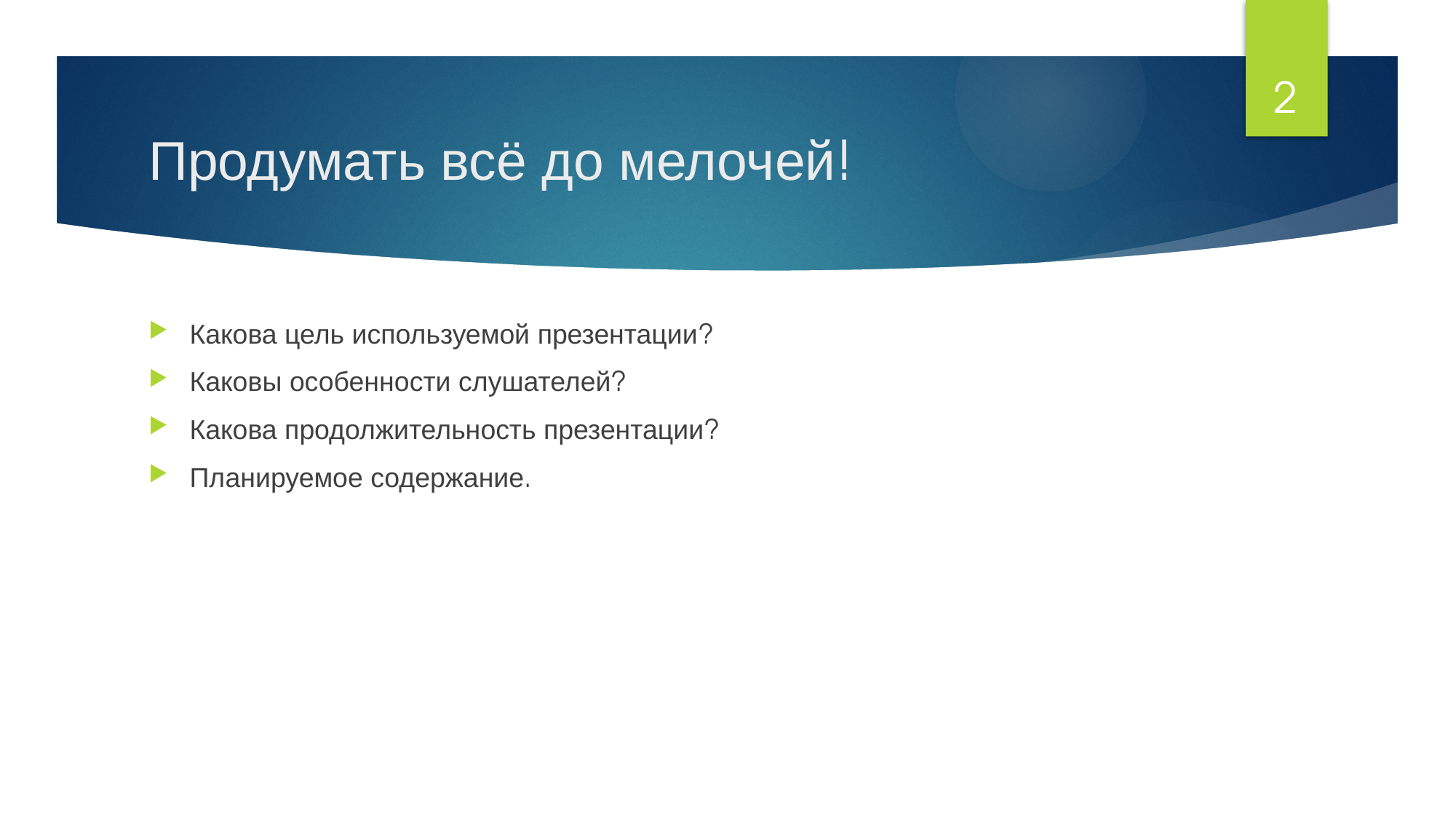

2
# Продумать всё до мелочей!
Какова цель используемой презентации?
Каковы особенности слушателей?
Какова продолжительность презентации?
Планируемое содержание.